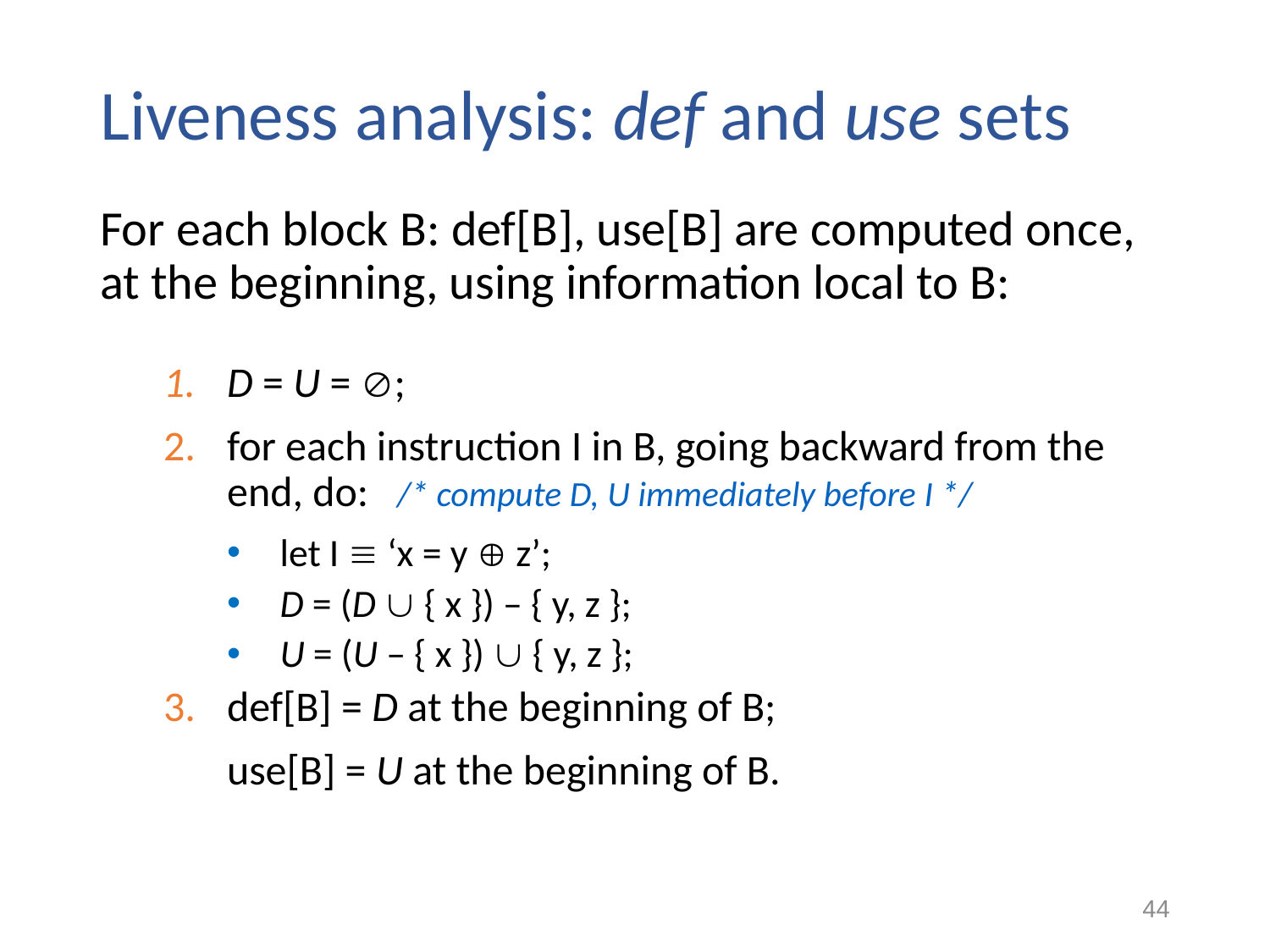

# Liveness analysis: def and use sets
For each block B: def[B], use[B] are computed once, at the beginning, using information local to B:
D = U = ∅;
for each instruction I in B, going backward from the end, do:   /* compute D, U immediately before I */
let I ≡ ‘x = y ⊕ z’;
D = (D ∪ { x }) – { y, z };
U = (U – { x }) ∪ { y, z };
def[B] = D at the beginning of B;
use[B] = U at the beginning of B.
44